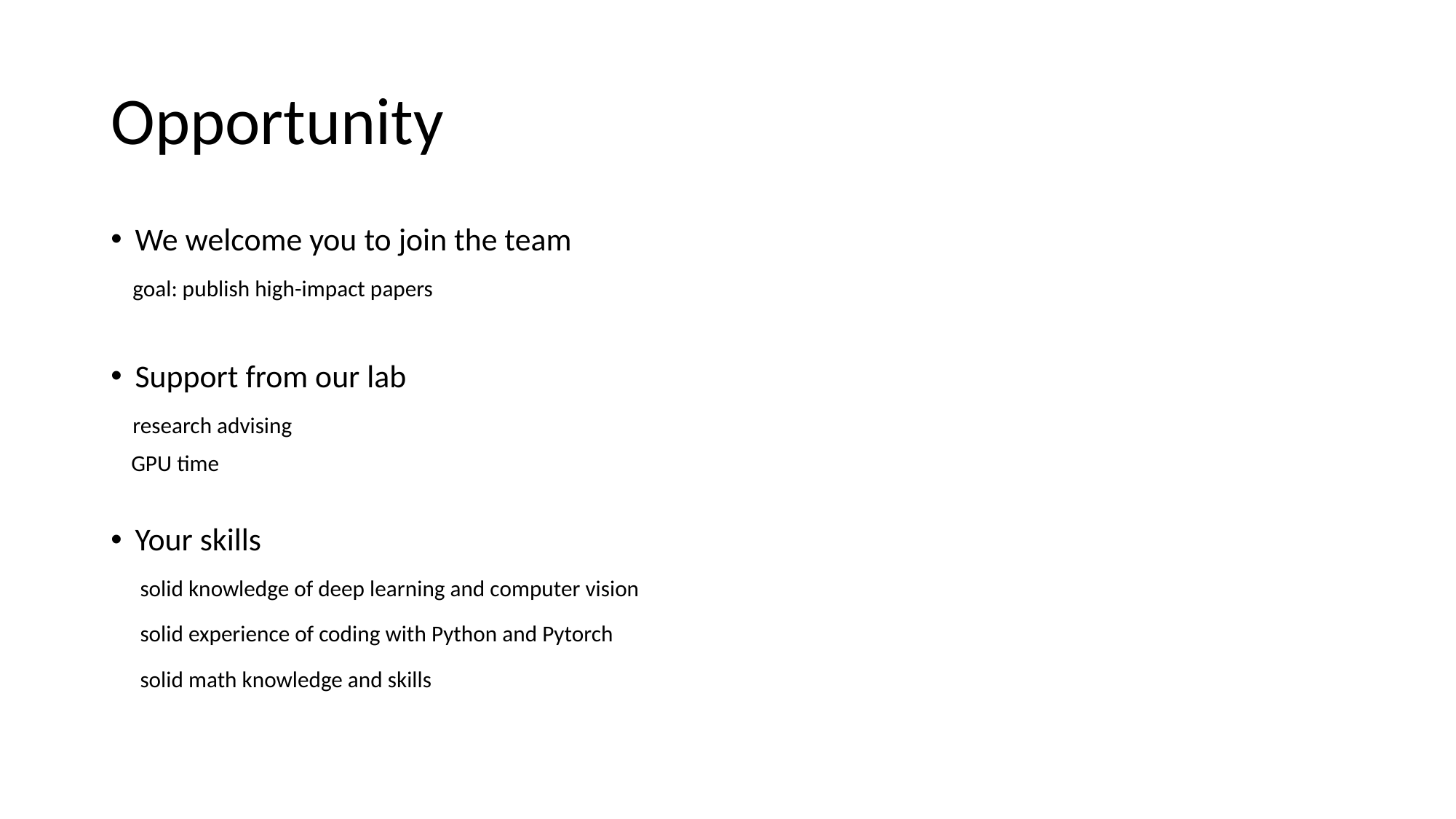

# Opportunity
We welcome you to join the team
   goal: publish high-impact papers

Support from our lab
   research advising
    GPU time

Your skills
    solid knowledge of deep learning and computer vision
    solid experience of coding with Python and Pytorch
    solid math knowledge and skills